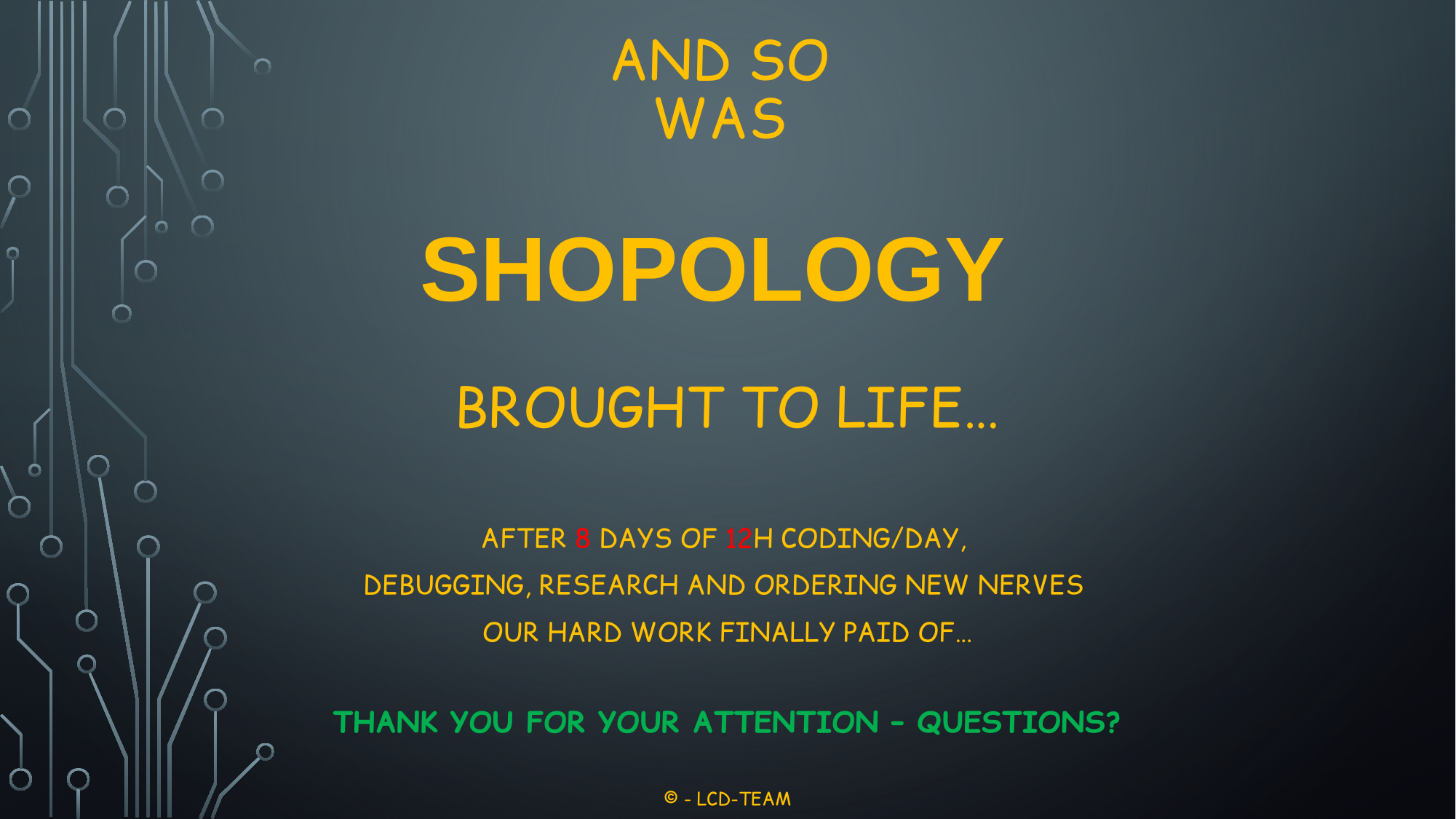

# And so was shopology brought to Life…
After 8 days oF 12h coding/day,
Debugging, research and Ordering new nerves
our hard work finally paid of…

Thank you for your attention – questions?

© - LCD-Team